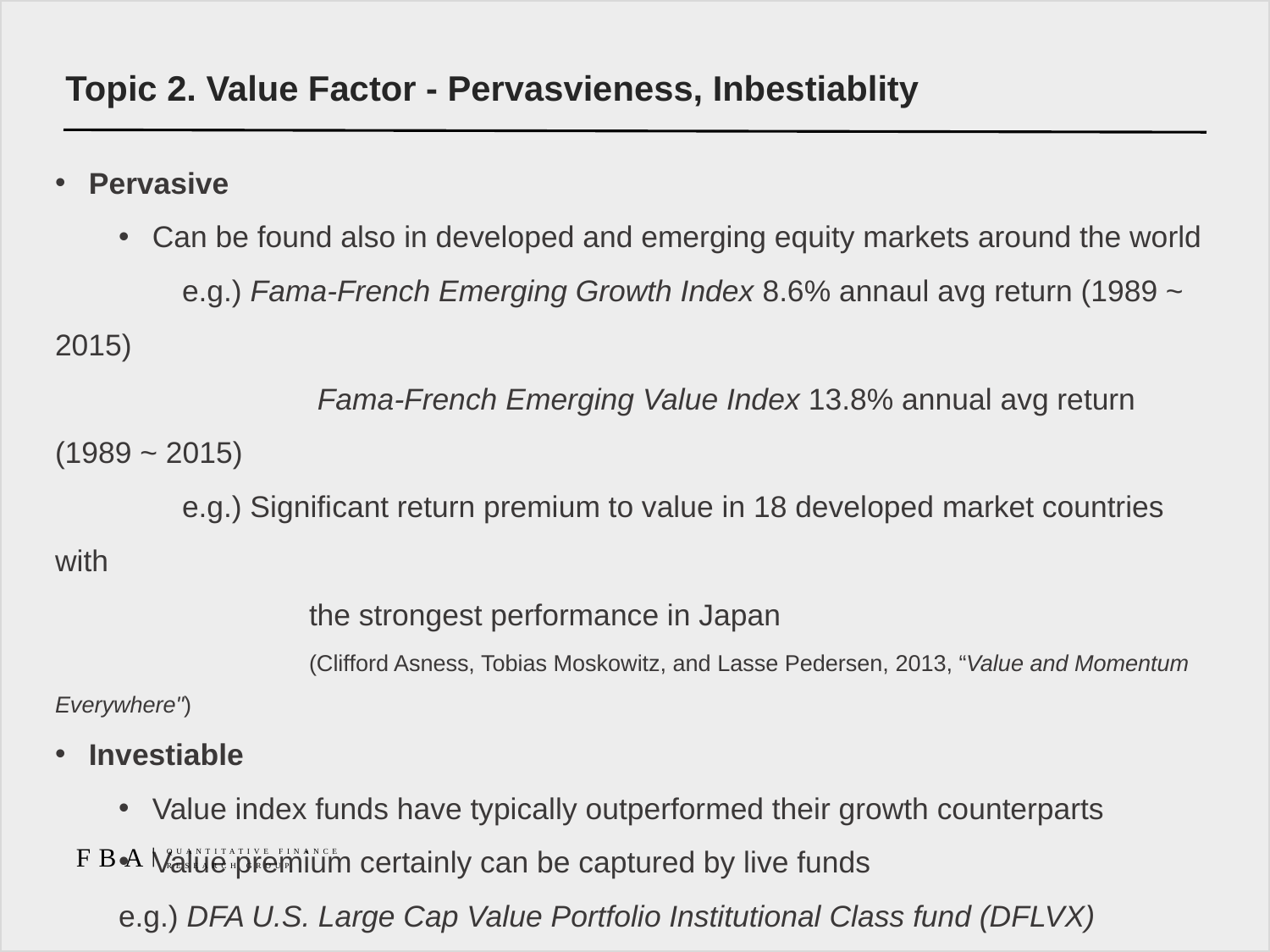

Topic 2. Value Factor - Pervasvieness, Inbestiablity
Pervasive
Can be found also in developed and emerging equity markets around the world
	e.g.) Fama-French Emerging Growth Index 8.6% annaul avg return (1989 ~ 2015)
		 Fama-French Emerging Value Index 13.8% annual avg return (1989 ~ 2015)
	e.g.) Significant return premium to value in 18 developed market countries with
		the strongest performance in Japan
		(Clifford Asness, Tobias Moskowitz, and Lasse Pedersen, 2013, “Value and Momentum Everywhere")
Investiable
Value index funds have typically outperformed their growth counterparts
Value premium certainly can be captured by live funds
e.g.) DFA U.S. Large Cap Value Portfolio Institutional Class fund (DFLVX)
	outperformed MSCI US Prime Market Value Index, Russell 1000 Value Index
FBA
|
QUANTITATIVE FINANCE
RESEARCH GROUP